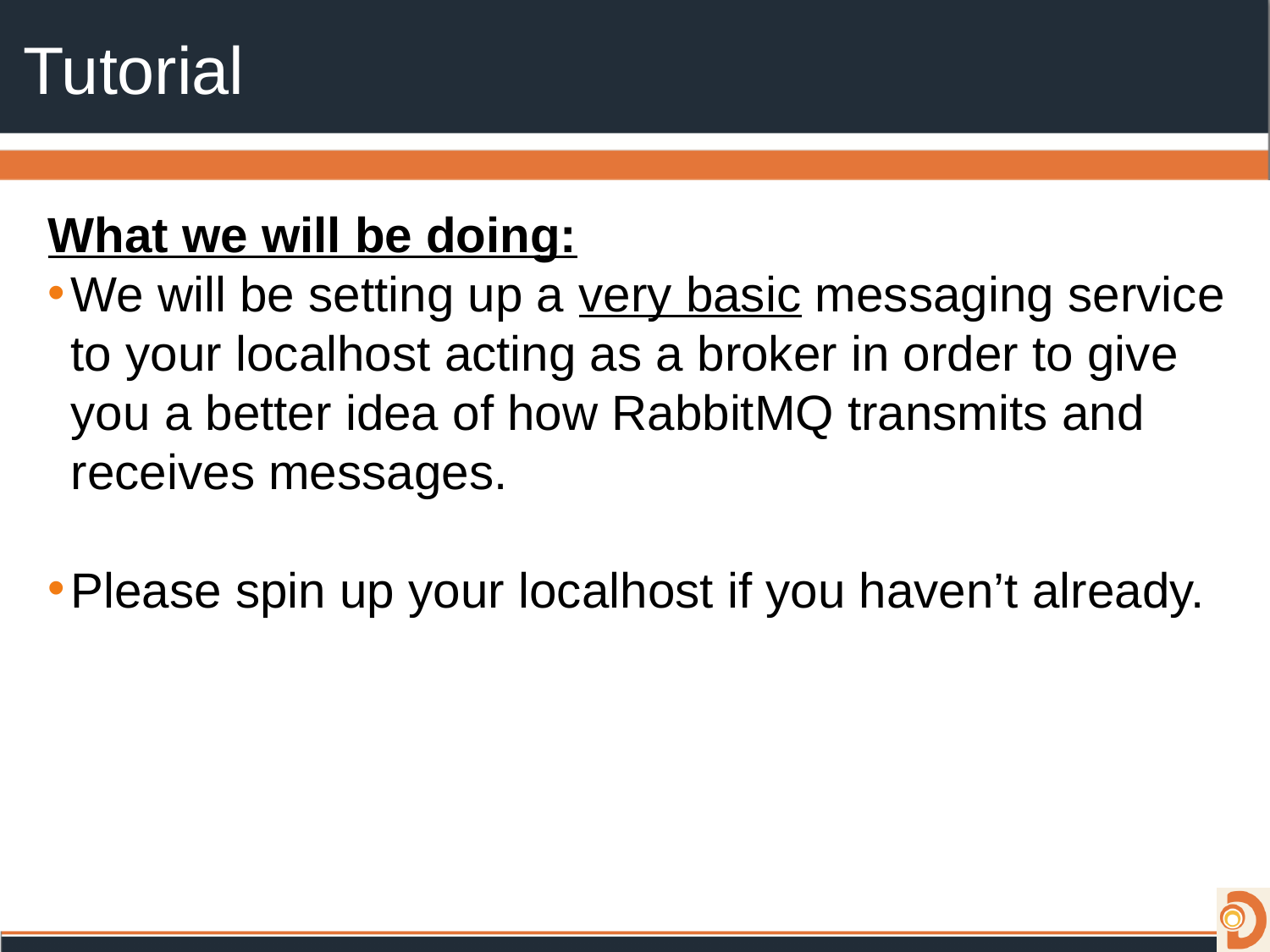

# Tutorial
What we will be doing:
We will be setting up a very basic messaging service to your localhost acting as a broker in order to give you a better idea of how RabbitMQ transmits and receives messages.

Please spin up your localhost if you haven’t already.